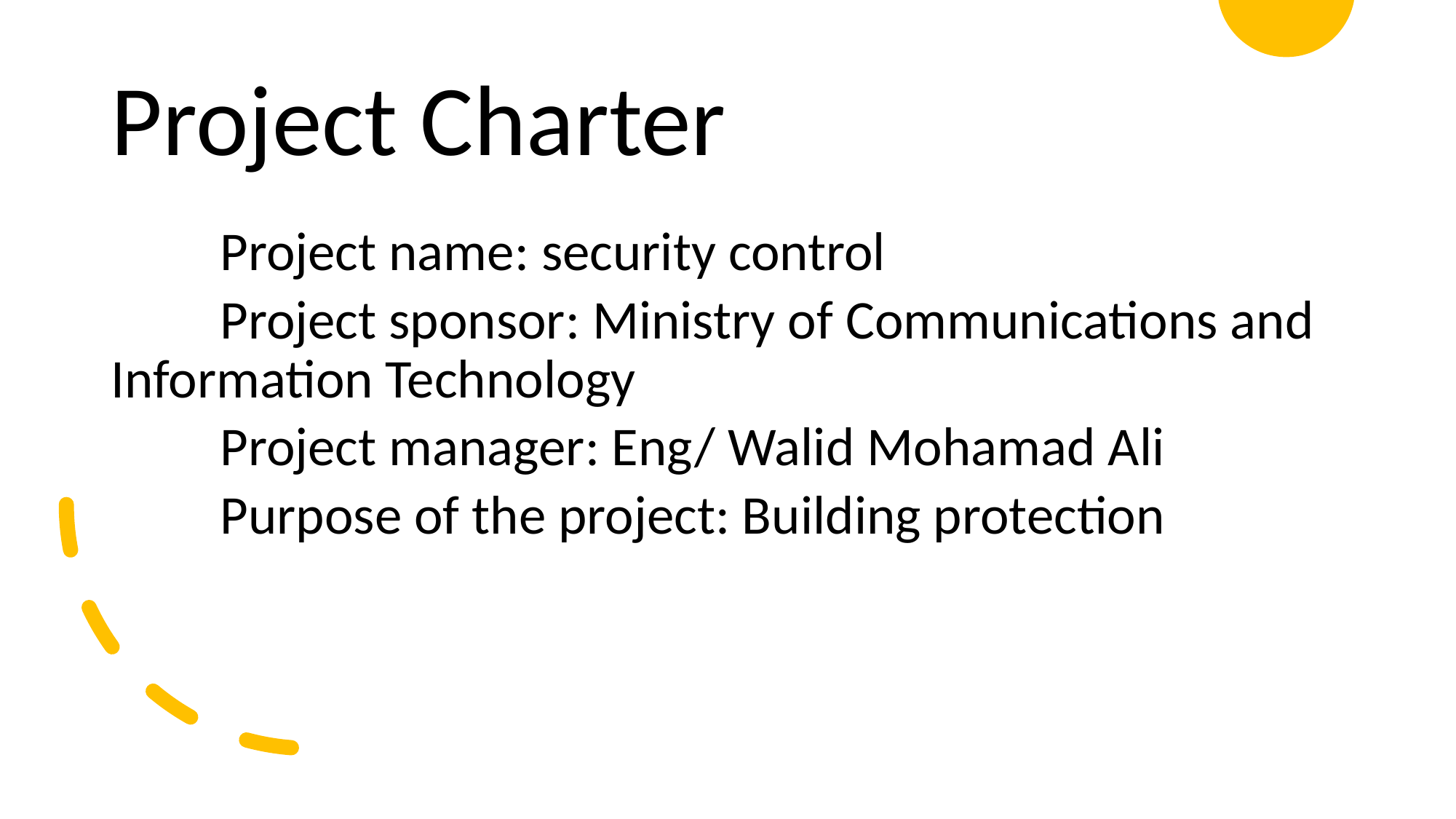

Project Charter
	Project name: security control
	Project sponsor: Ministry of Communications and Information Technology
	Project manager: Eng/ Walid Mohamad Ali
	Purpose of the project: Building protection